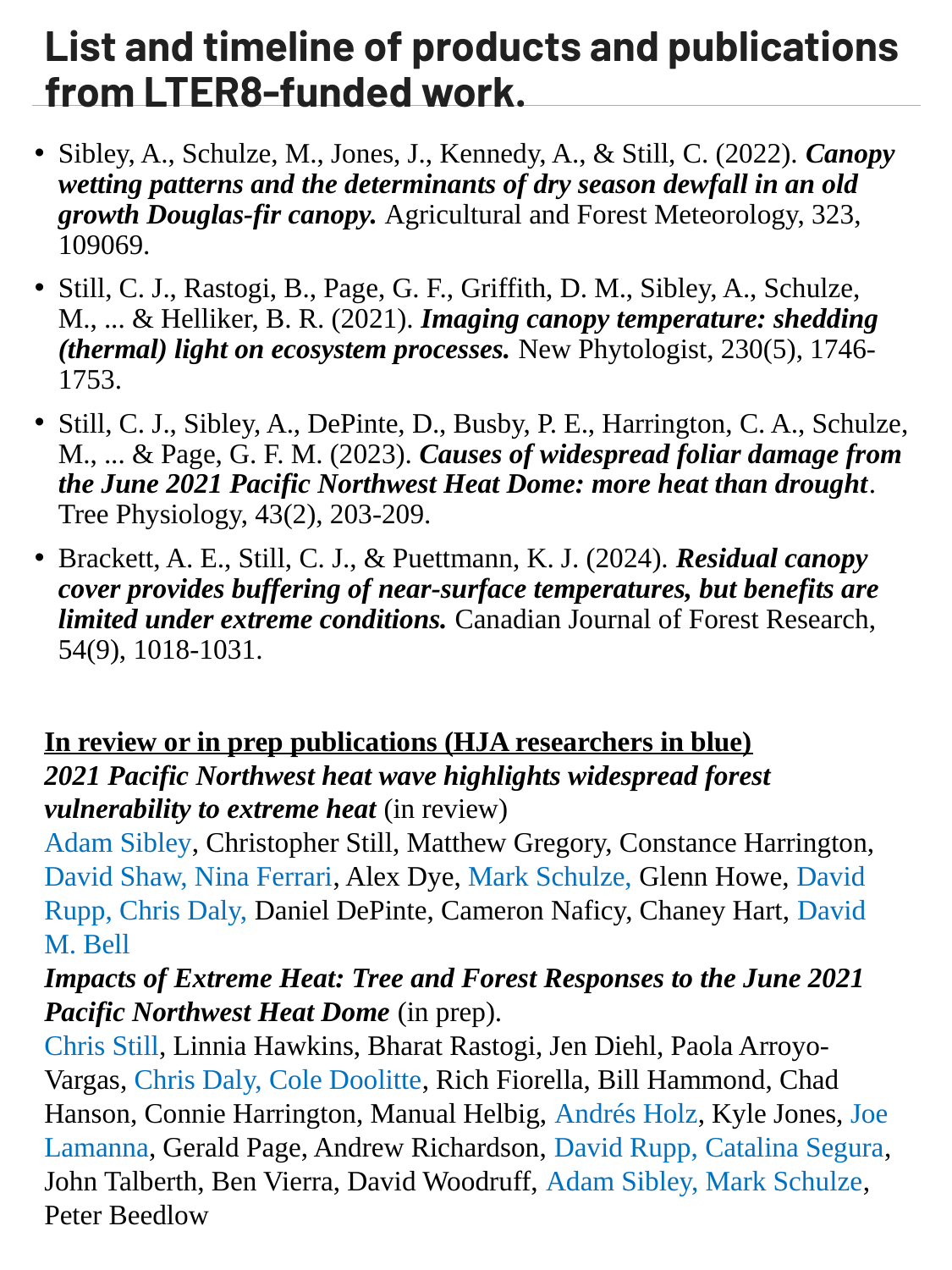

# List and timeline of products and publications from LTER8-funded work.
Sibley, A., Schulze, M., Jones, J., Kennedy, A., & Still, C. (2022). Canopy wetting patterns and the determinants of dry season dewfall in an old growth Douglas-fir canopy. Agricultural and Forest Meteorology, 323, 109069.
Still, C. J., Rastogi, B., Page, G. F., Griffith, D. M., Sibley, A., Schulze, M., ... & Helliker, B. R. (2021). Imaging canopy temperature: shedding (thermal) light on ecosystem processes. New Phytologist, 230(5), 1746-1753.
Still, C. J., Sibley, A., DePinte, D., Busby, P. E., Harrington, C. A., Schulze, M., ... & Page, G. F. M. (2023). Causes of widespread foliar damage from the June 2021 Pacific Northwest Heat Dome: more heat than drought. Tree Physiology, 43(2), 203-209.
Brackett, A. E., Still, C. J., & Puettmann, K. J. (2024). Residual canopy cover provides buffering of near-surface temperatures, but benefits are limited under extreme conditions. Canadian Journal of Forest Research, 54(9), 1018-1031.

In review or in prep publications (HJA researchers in blue)
2021 Pacific Northwest heat wave highlights widespread forest vulnerability to extreme heat (in review)
Adam Sibley, Christopher Still, Matthew Gregory, Constance Harrington, David Shaw, Nina Ferrari, Alex Dye, Mark Schulze, Glenn Howe, David Rupp, Chris Daly, Daniel DePinte, Cameron Naficy, Chaney Hart, David M. Bell
Impacts of Extreme Heat: Tree and Forest Responses to the June 2021 Pacific Northwest Heat Dome (in prep).
Chris Still, Linnia Hawkins, Bharat Rastogi, Jen Diehl, Paola Arroyo-Vargas, Chris Daly, Cole Doolitte, Rich Fiorella, Bill Hammond, Chad Hanson, Connie Harrington, Manual Helbig, Andrés Holz, Kyle Jones, Joe Lamanna, Gerald Page, Andrew Richardson, David Rupp, Catalina Segura, John Talberth, Ben Vierra, David Woodruff, Adam Sibley, Mark Schulze, Peter Beedlow